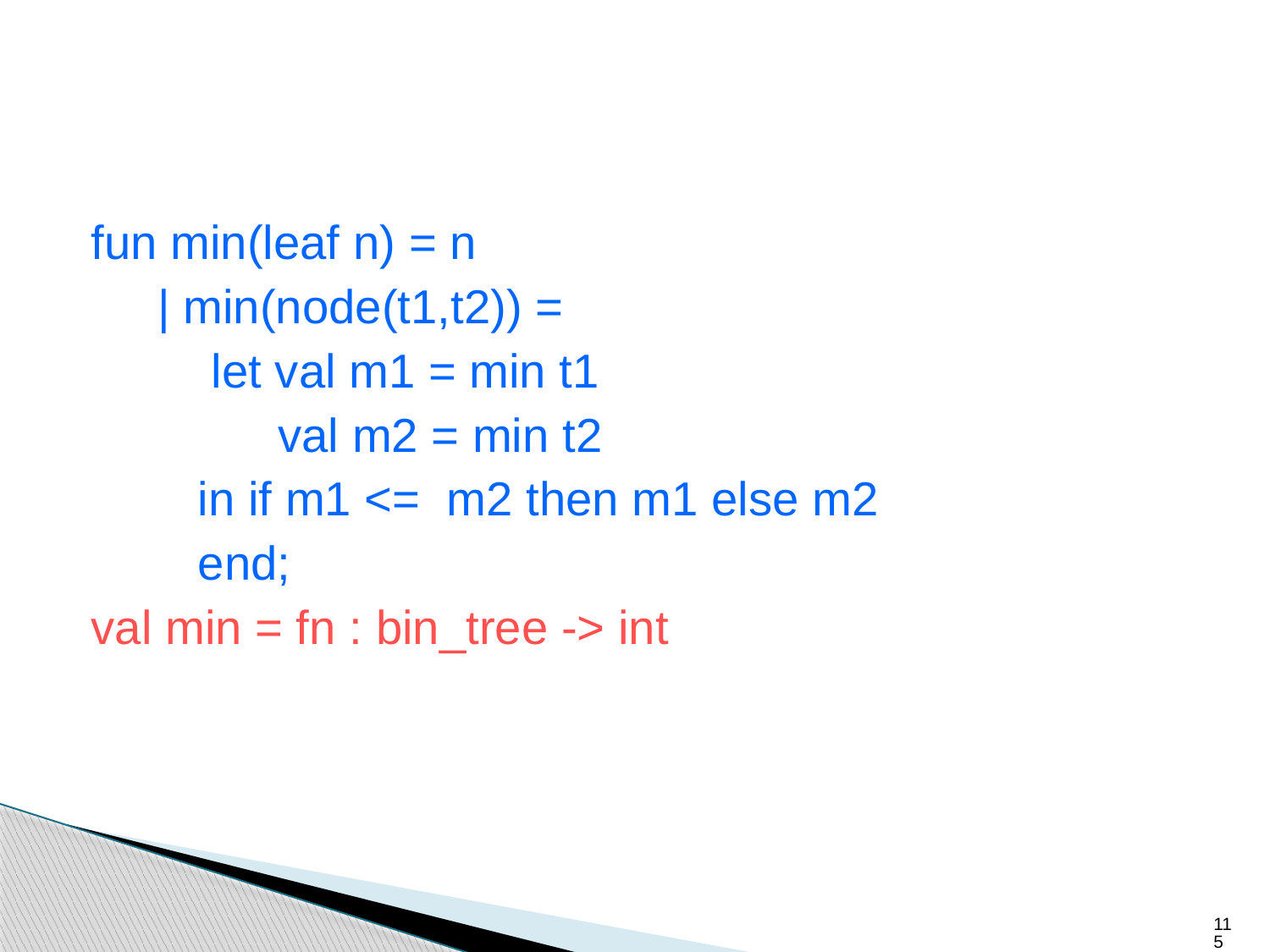

fun min(leaf n) = n
     | min(node(t1,t2)) =
         let val m1 = min t1
              val m2 = min t2
        in if m1 <=  m2 then m1 else m2
        end;
val min = fn : bin_tree -> int
115